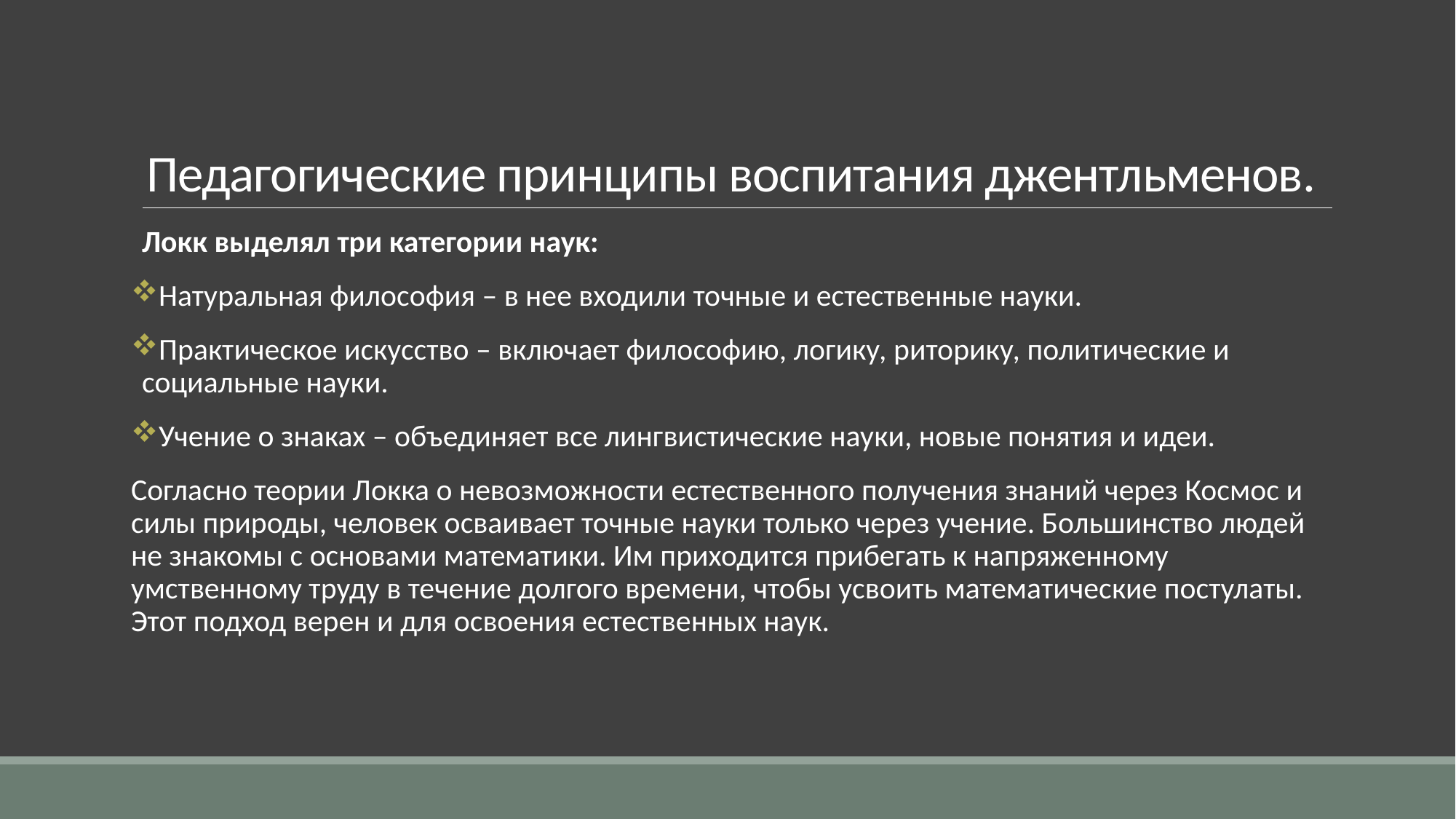

# Педагогические принципы воспитания джентльменов.
Локк выделял три категории наук:
Натуральная философия – в нее входили точные и естественные науки.
Практическое искусство – включает философию, логику, риторику, политические и социальные науки.
Учение о знаках – объединяет все лингвистические науки, новые понятия и идеи.
Согласно теории Локка о невозможности естественного получения знаний через Космос и силы природы, человек осваивает точные науки только через учение. Большинство людей не знакомы с основами математики. Им приходится прибегать к напряженному умственному труду в течение долгого времени, чтобы усвоить математические постулаты. Этот подход верен и для освоения естественных наук.